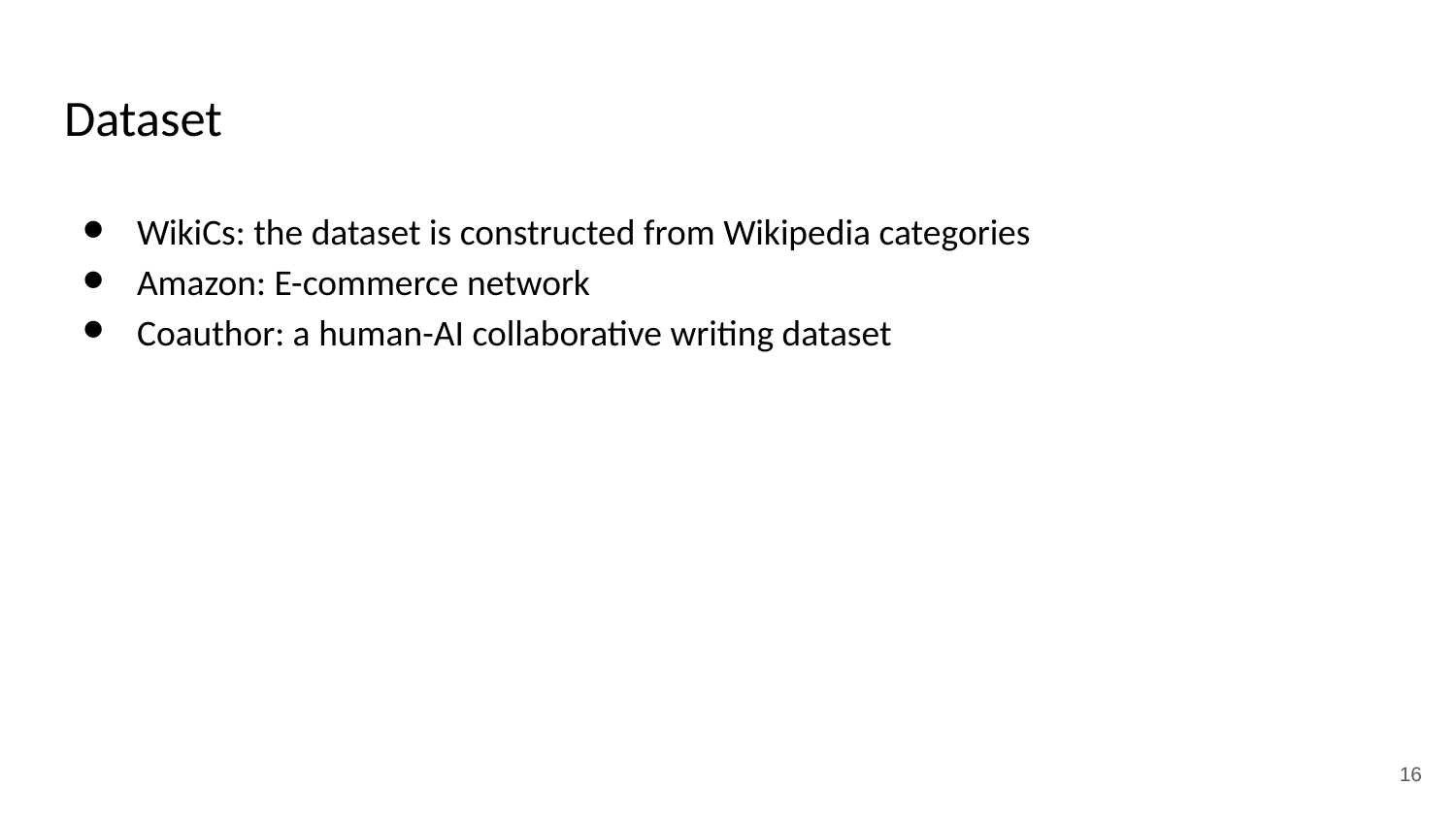

# Dataset
WikiCs: the dataset is constructed from Wikipedia categories
Amazon: E-commerce network
Coauthor: a human-AI collaborative writing dataset
16